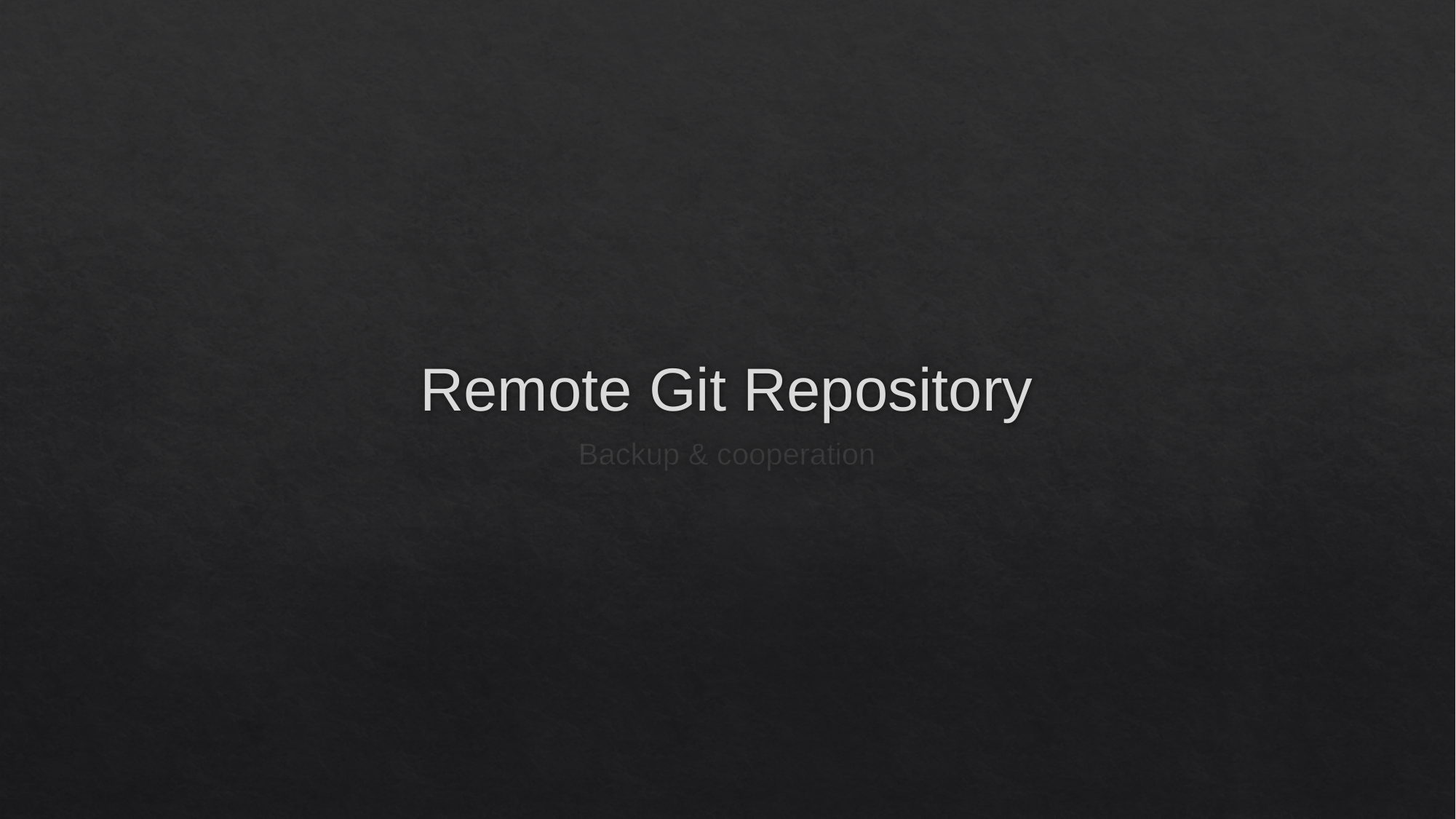

# Remote Git Repository
Backup & cooperation